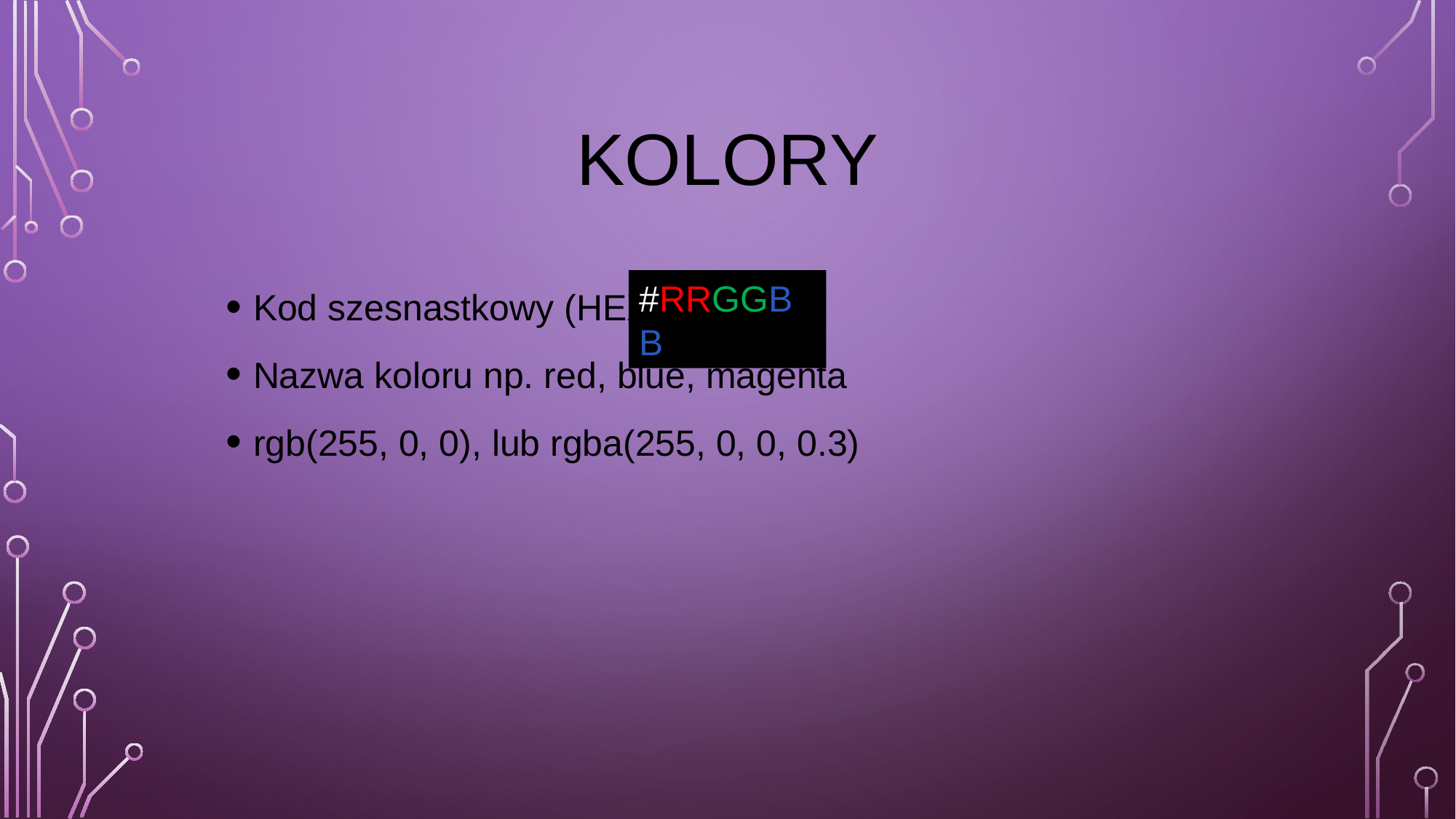

# kolory
Kod szesnastkowy (HEX)
Nazwa koloru np. red, blue, magenta
rgb(255, 0, 0), lub rgba(255, 0, 0, 0.3)
#RRGGBB